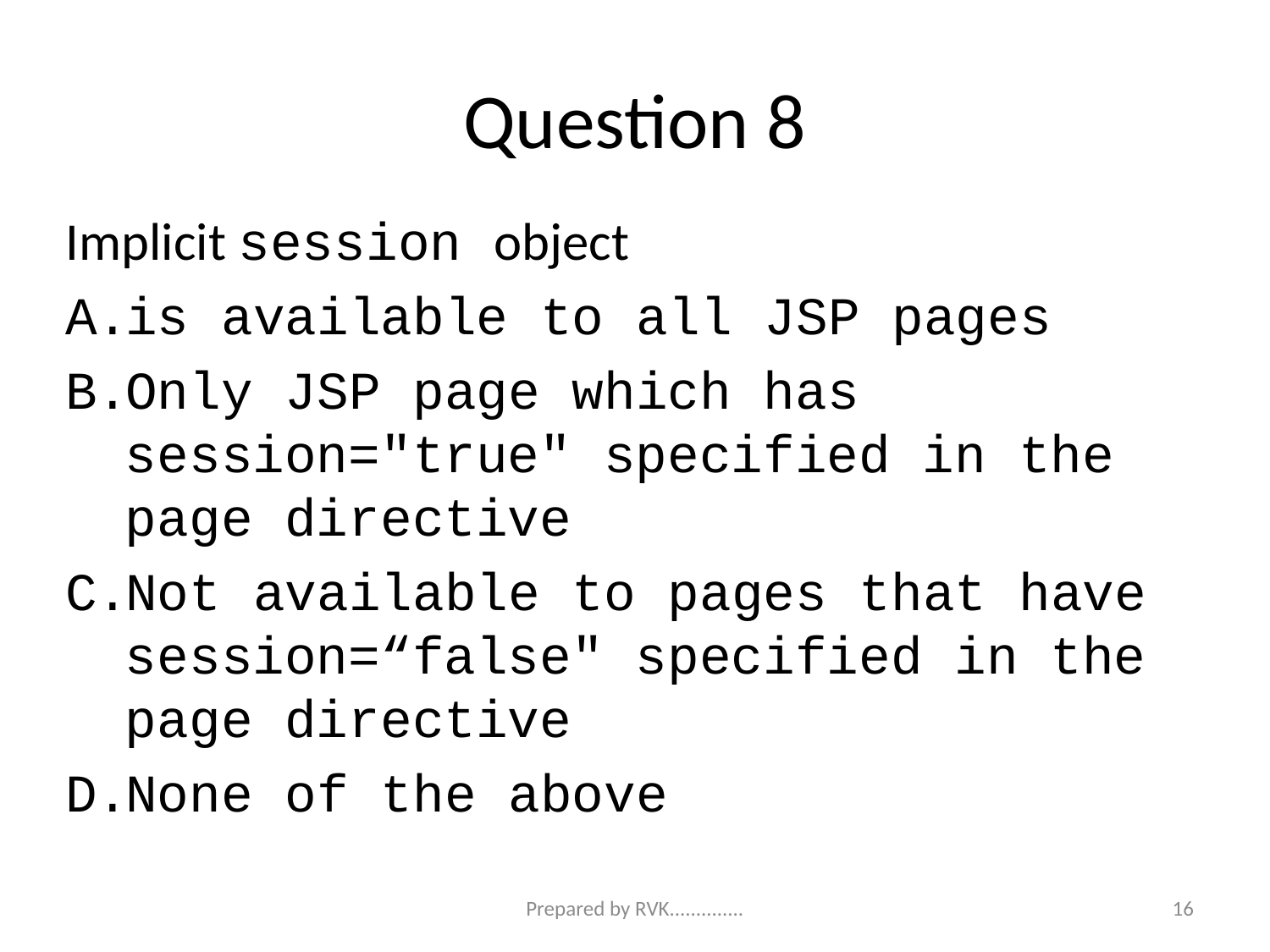

# Question 8
Implicit session object
is available to all JSP pages
Only JSP page which has session="true" specified in the page directive
Not available to pages that have session=“false" specified in the page directive
None of the above

16
Prepared by RVK..............